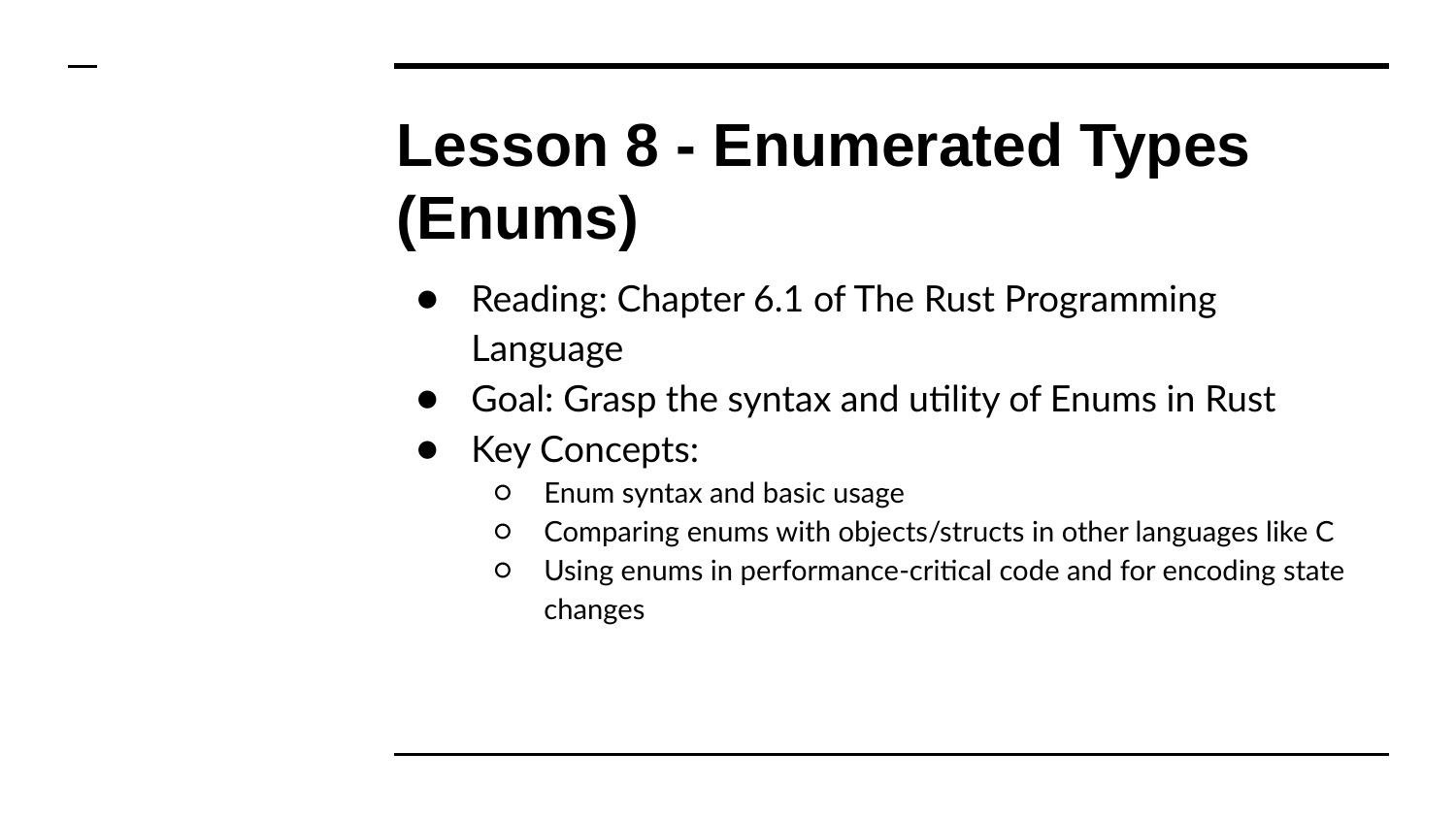

# Lesson 8 - Enumerated Types (Enums)

Reading: Chapter 6.1 of The Rust Programming Language
Goal: Grasp the syntax and utility of Enums in Rust
Key Concepts:
Enum syntax and basic usage
Comparing enums with objects/structs in other languages like C
Using enums in performance-critical code and for encoding state changes